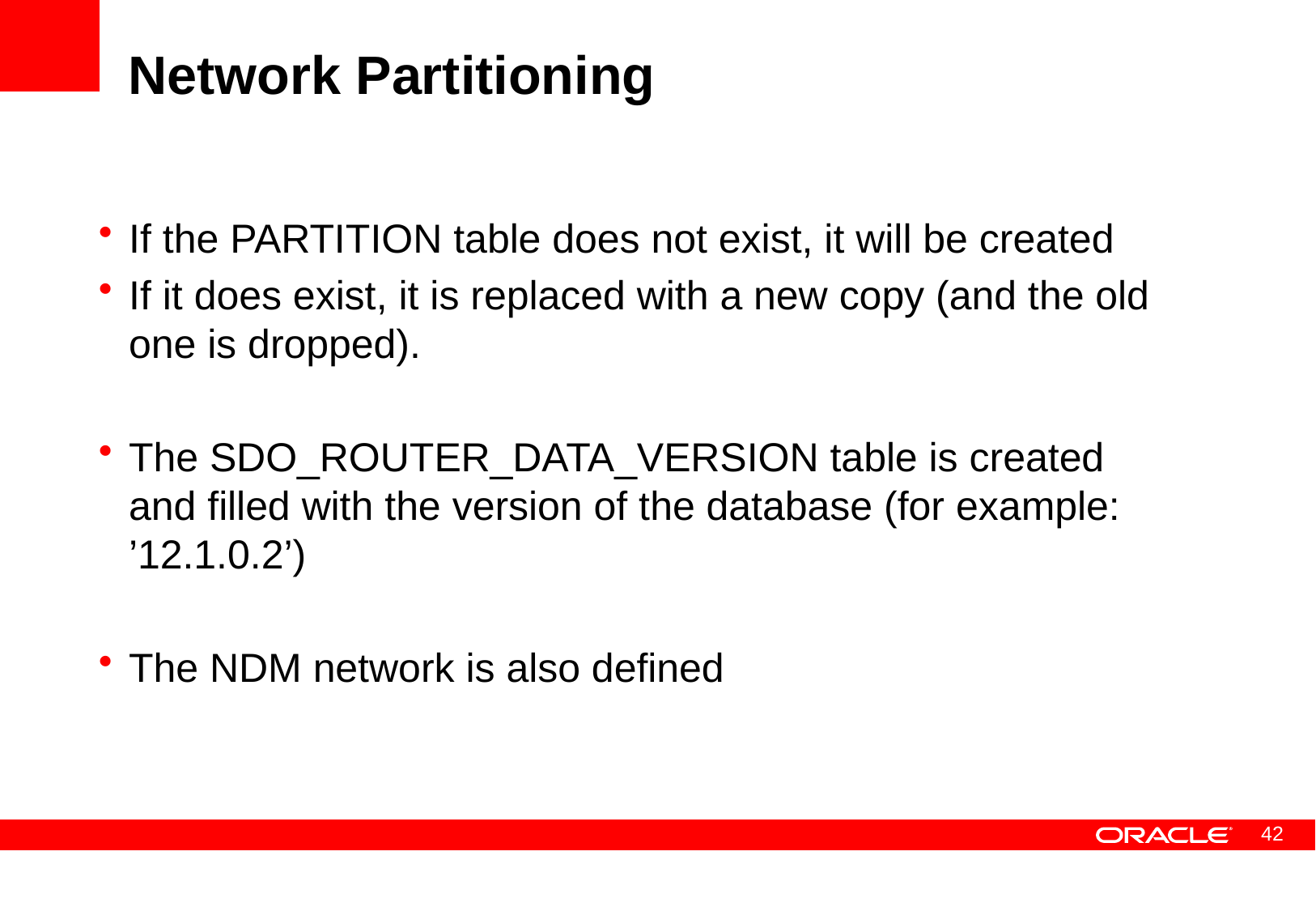

# Network Partitioning
If the PARTITION table does not exist, it will be created
If it does exist, it is replaced with a new copy (and the old one is dropped).

The SDO_ROUTER_DATA_VERSION table is created and filled with the version of the database (for example: ’12.1.0.2’)

The NDM network is also defined